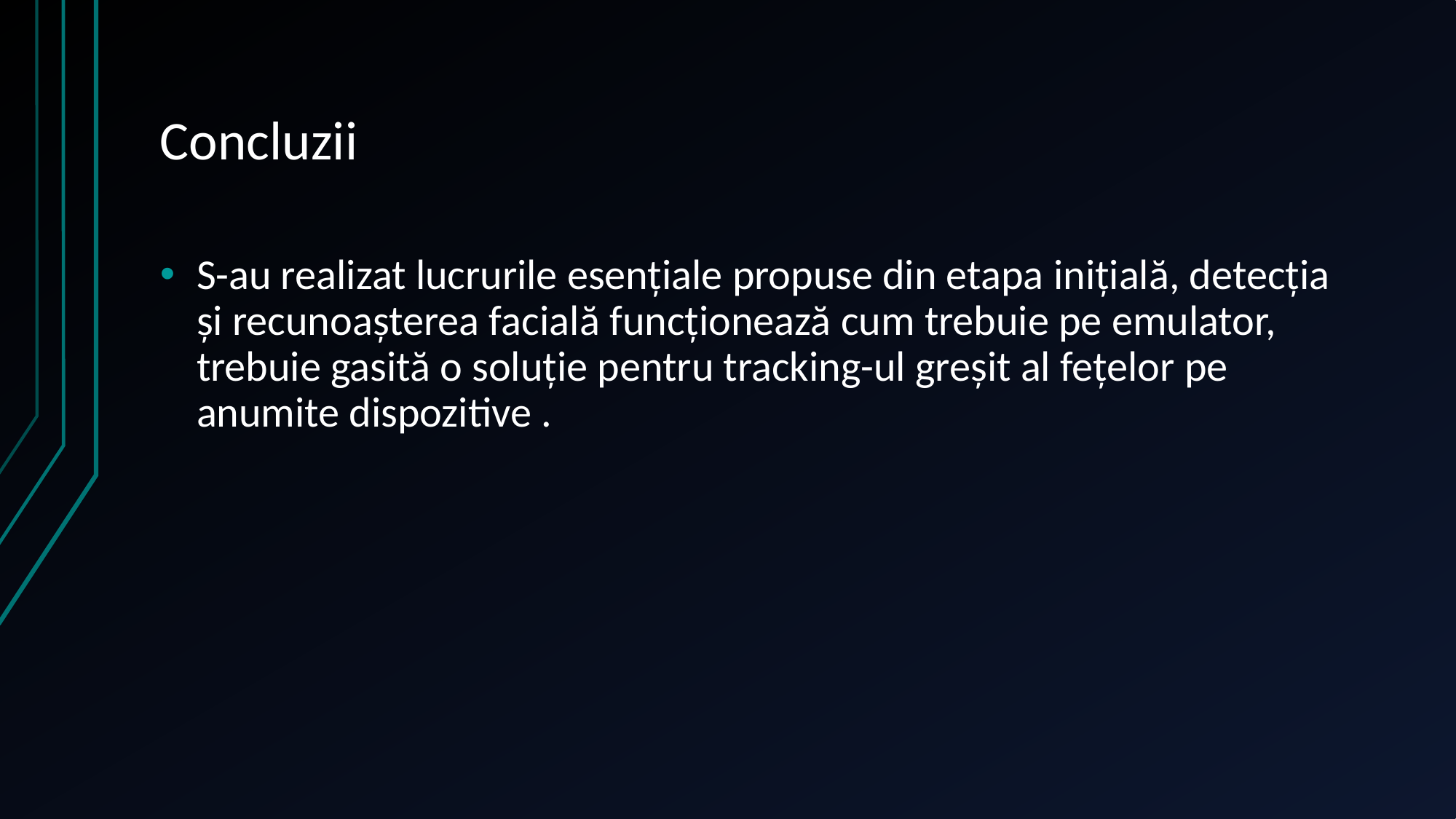

# Concluzii
S-au realizat lucrurile esențiale propuse din etapa inițială, detecția și recunoașterea facială funcționează cum trebuie pe emulator, trebuie gasită o soluție pentru tracking-ul greșit al fețelor pe anumite dispozitive .